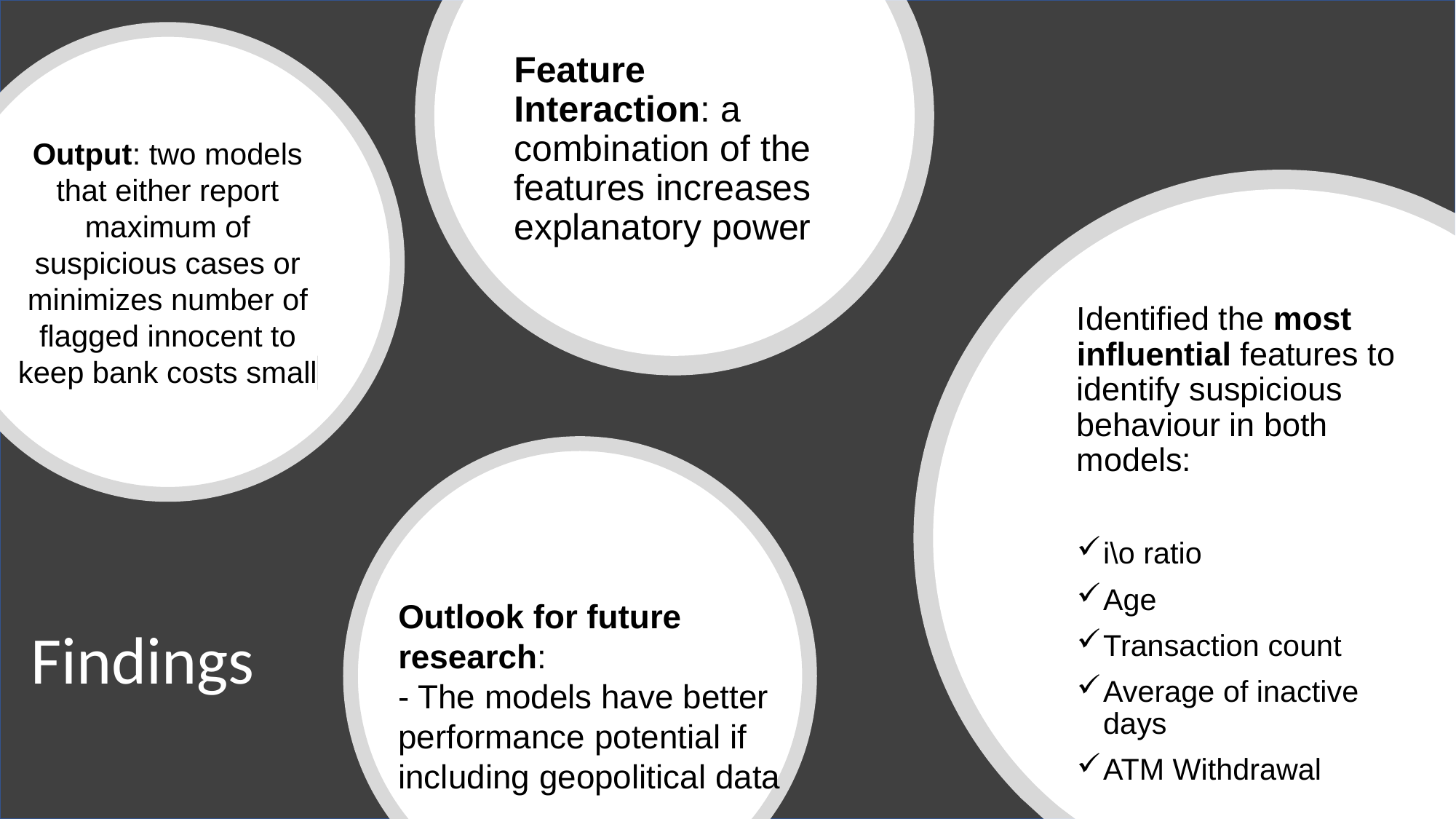

Output: two models that either report maximum of suspicious cases or minimizes number of flagged innocent to keep bank costs small
Feature Interaction: a combination of the features increases explanatory power

Identified the most influential features to identify suspicious behaviour in both models:

i\o ratio
Age
Transaction count
Average of inactive days
ATM Withdrawal

# Findings
Outlook for future research:
- The models have better performance potential if including geopolitical data